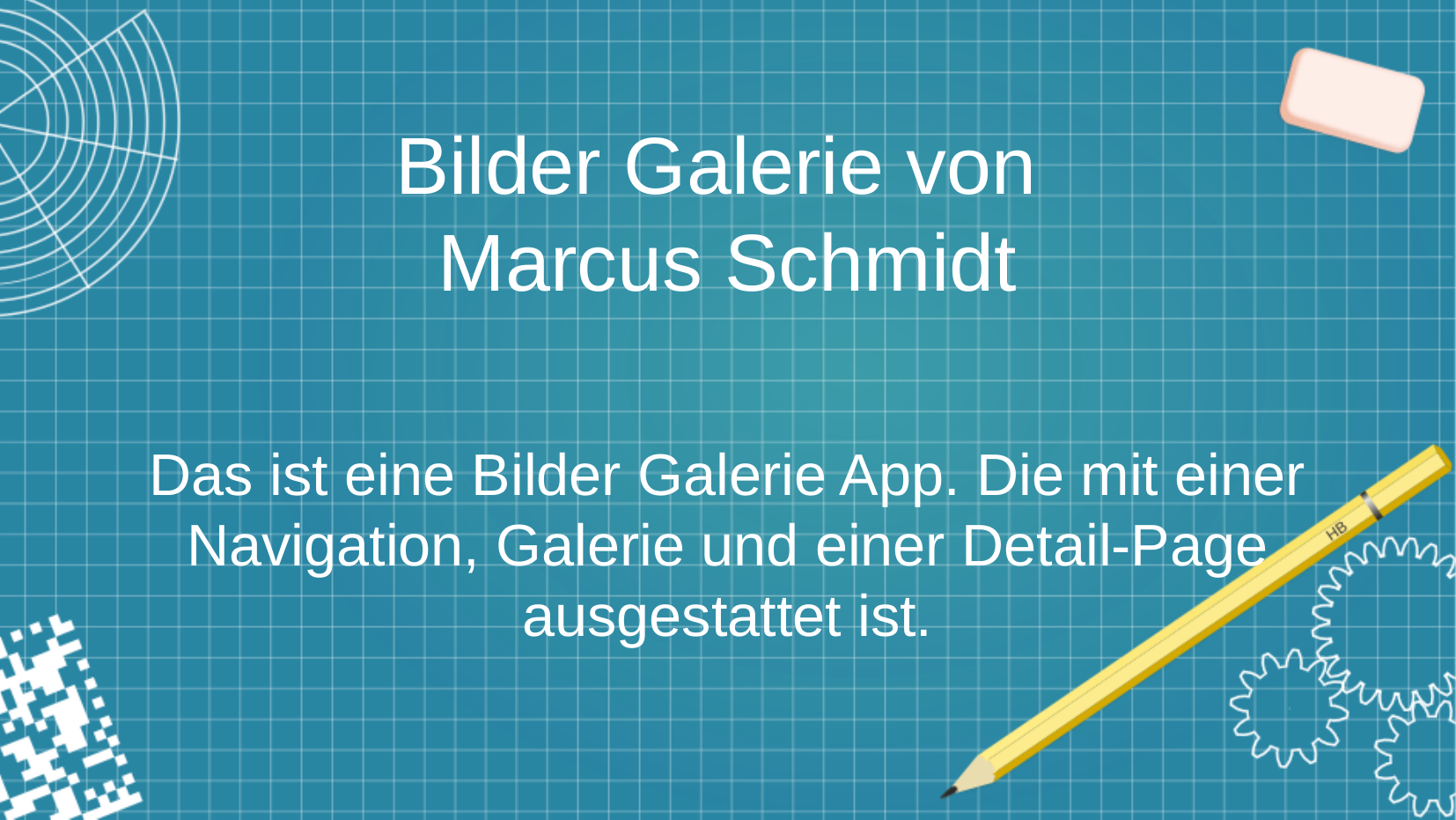

# Bilder Galerie von Marcus Schmidt
Das ist eine Bilder Galerie App. Die mit einer Navigation, Galerie und einer Detail-Page ausgestattet ist.